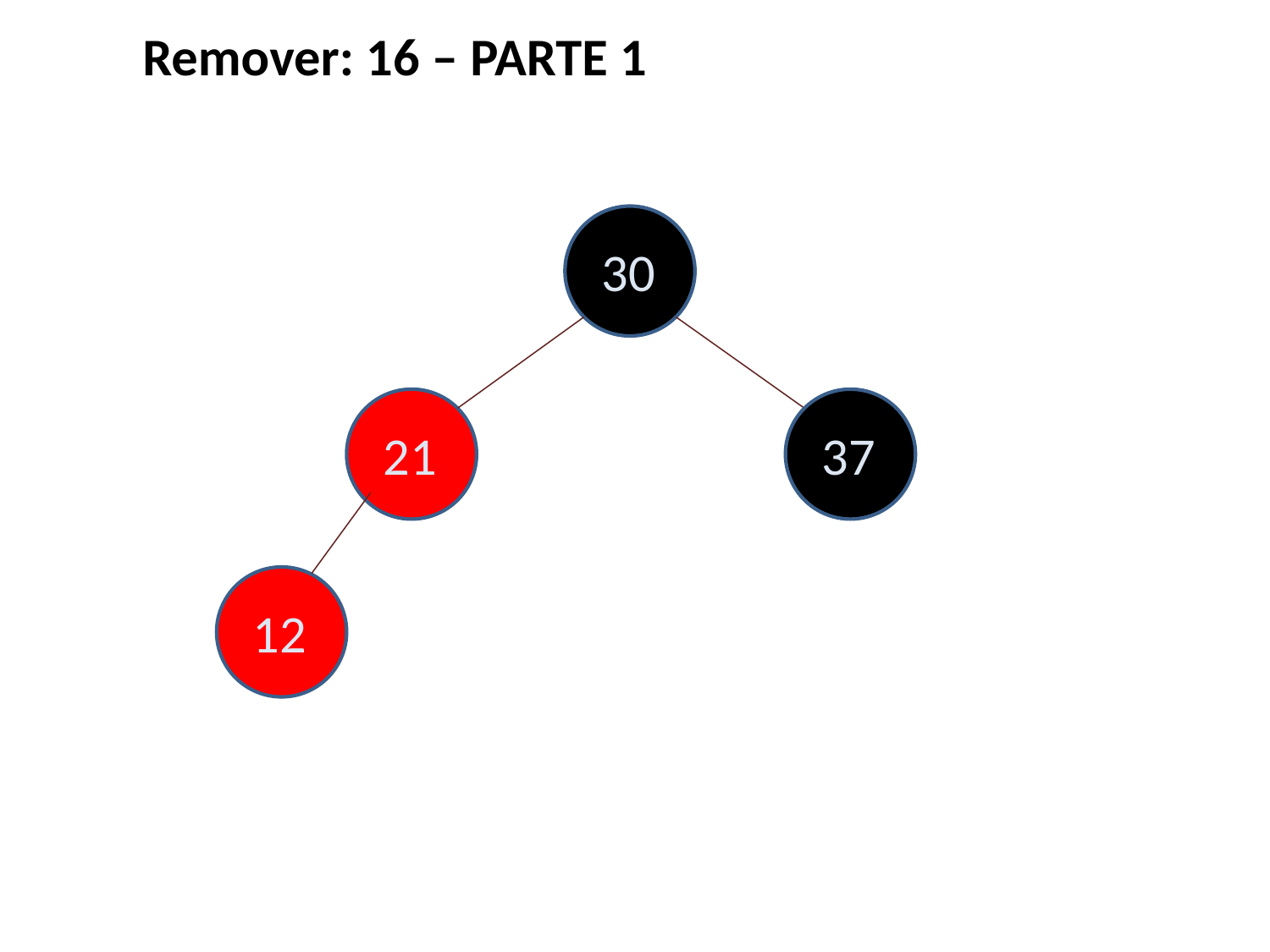

Remover: 16 – PARTE 1

30

21
37

12